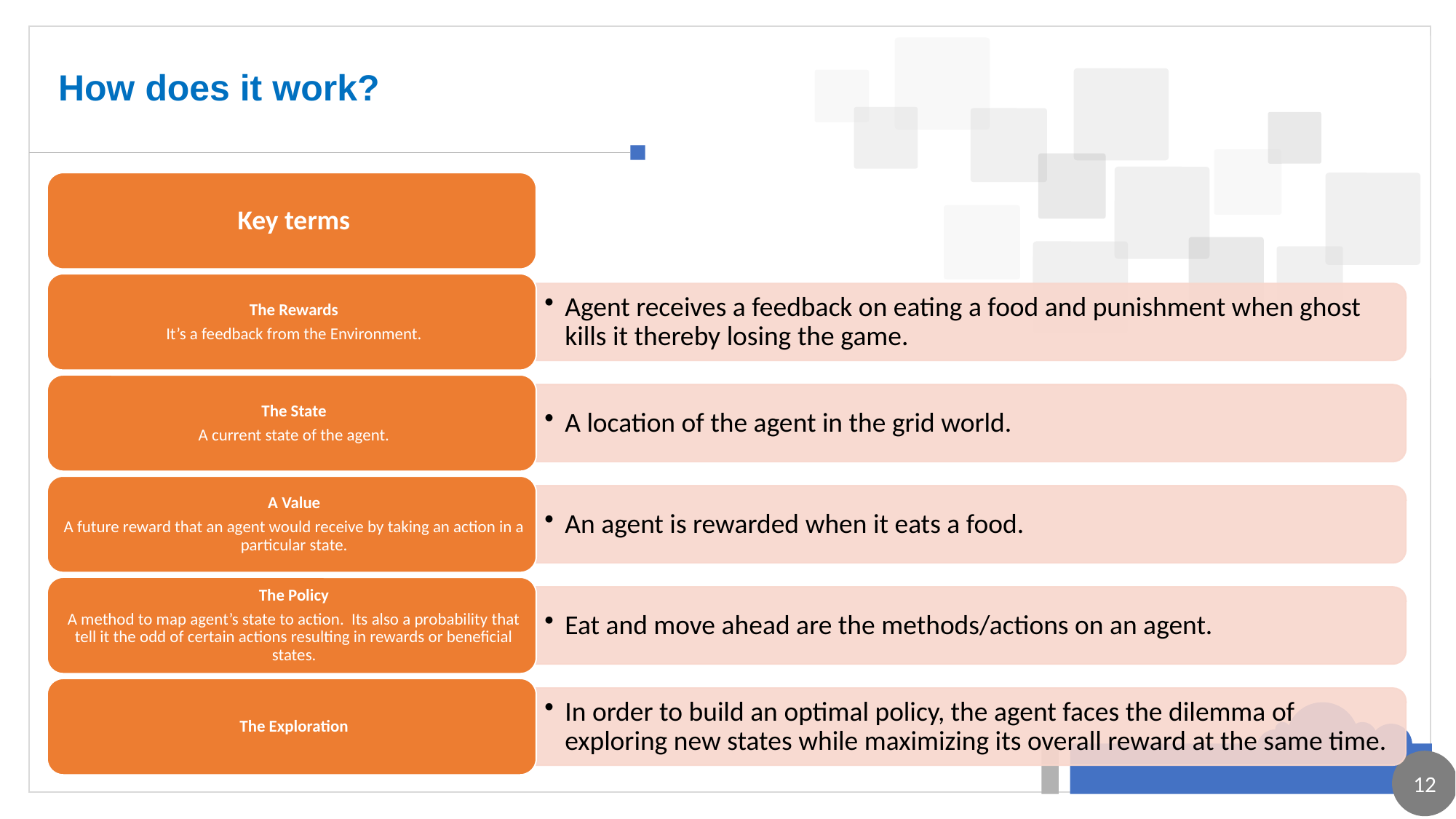

# How does it work?
Key terms
Agent receives a feedback on eating a food and punishment when ghost kills it thereby losing the game.
The Rewards
It’s a feedback from the Environment.
A location of the agent in the grid world.
The State
A current state of the agent.
An agent is rewarded when it eats a food.
A Value
A future reward that an agent would receive by taking an action in a particular state.
Eat and move ahead are the methods/actions on an agent.
The Policy
A method to map agent’s state to action.  Its also a probability that tell it the odd of certain actions resulting in rewards or beneficial states.
In order to build an optimal policy, the agent faces the dilemma of exploring new states while maximizing its overall reward at the same time.
The Exploration